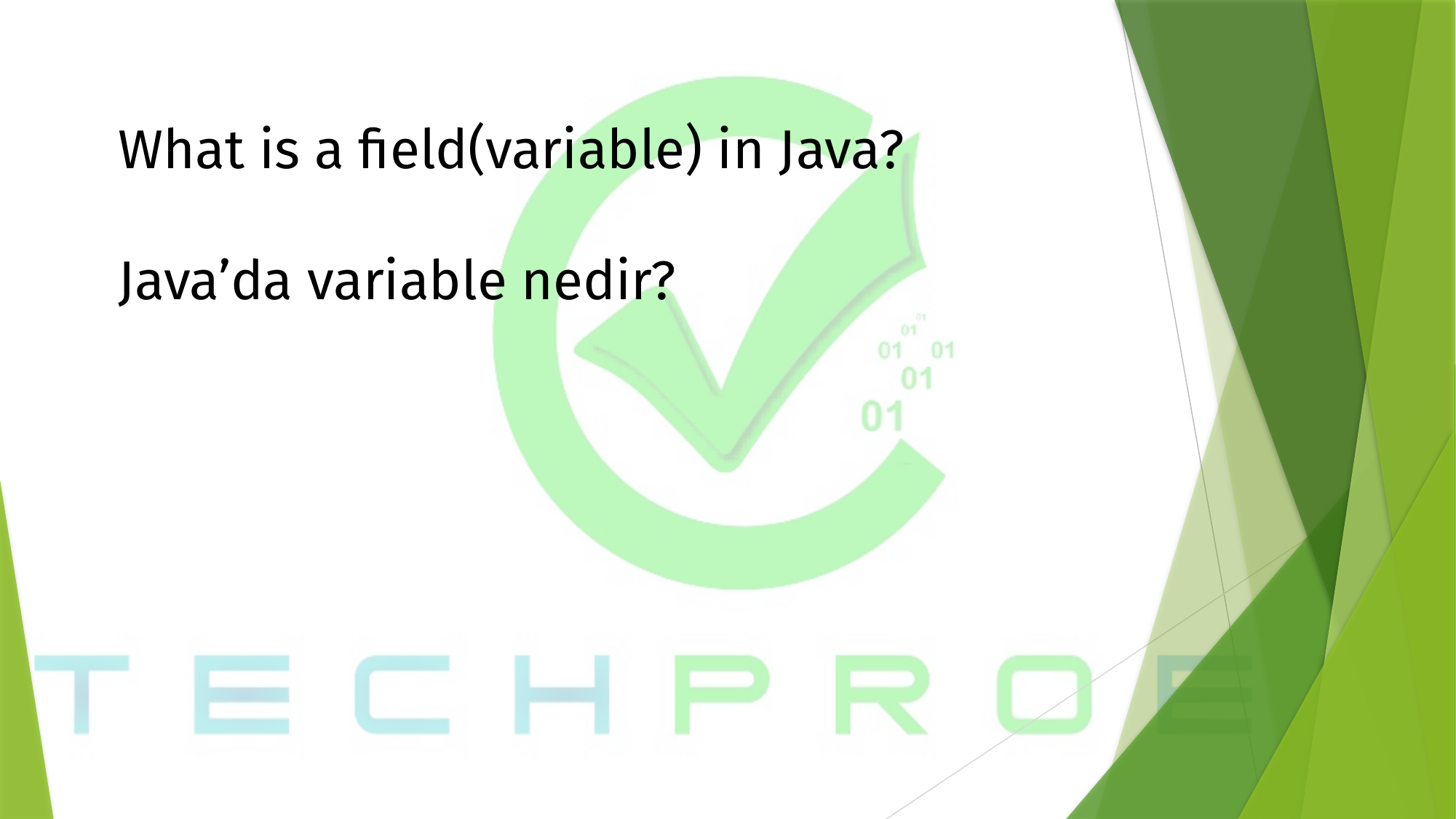

# What is a field(variable) in Java? Java’da variable nedir?